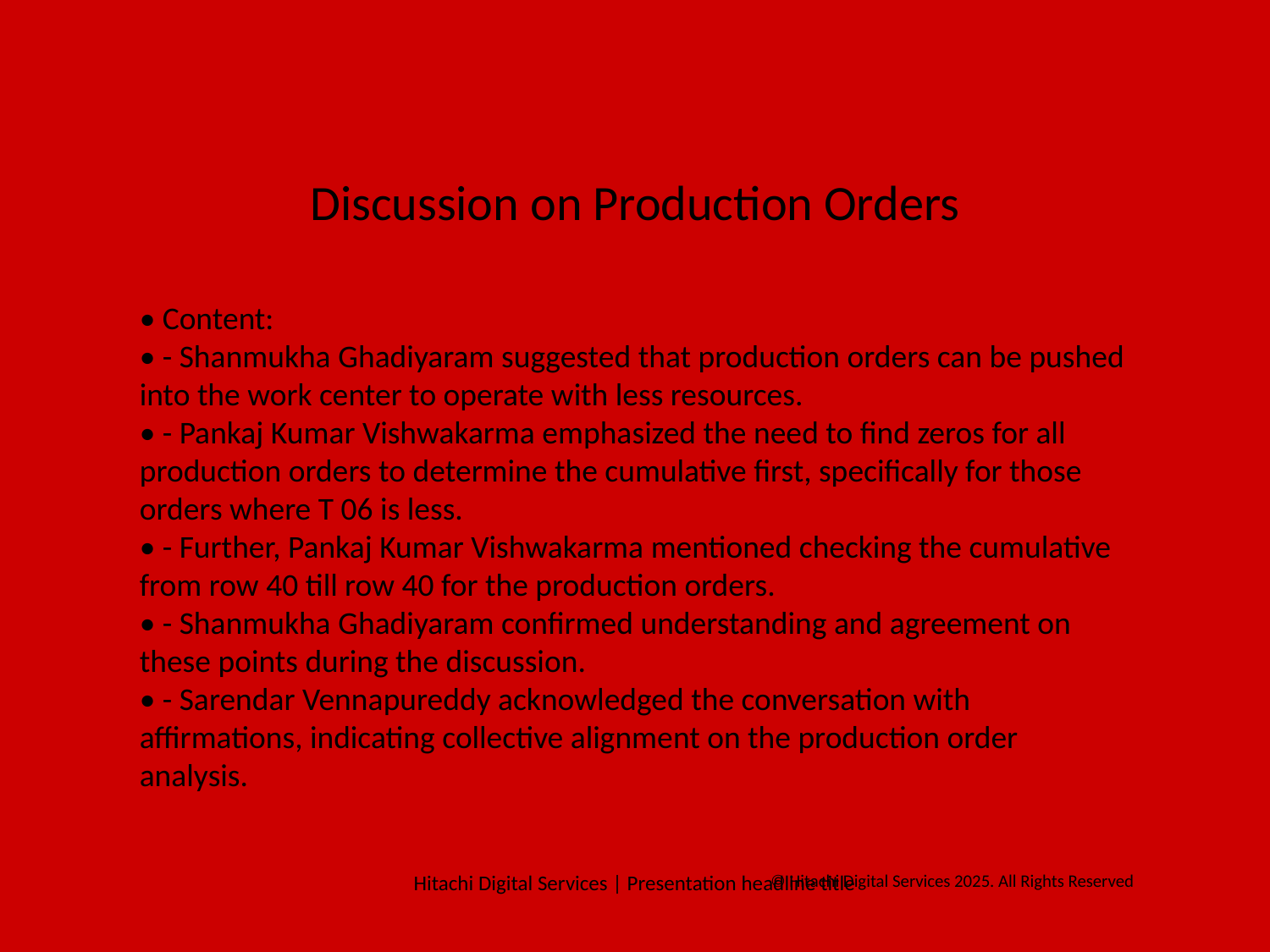

#

Discussion on Production Orders

• Content:
• - Shanmukha Ghadiyaram suggested that production orders can be pushed into the work center to operate with less resources.
• - Pankaj Kumar Vishwakarma emphasized the need to find zeros for all production orders to determine the cumulative first, specifically for those orders where T 06 is less.
• - Further, Pankaj Kumar Vishwakarma mentioned checking the cumulative from row 40 till row 40 for the production orders.
• - Shanmukha Ghadiyaram confirmed understanding and agreement on these points during the discussion.
• - Sarendar Vennapureddy acknowledged the conversation with affirmations, indicating collective alignment on the production order analysis.

Hitachi Digital Services | Presentation headline title

© Hitachi Digital Services 2025. All Rights Reserved